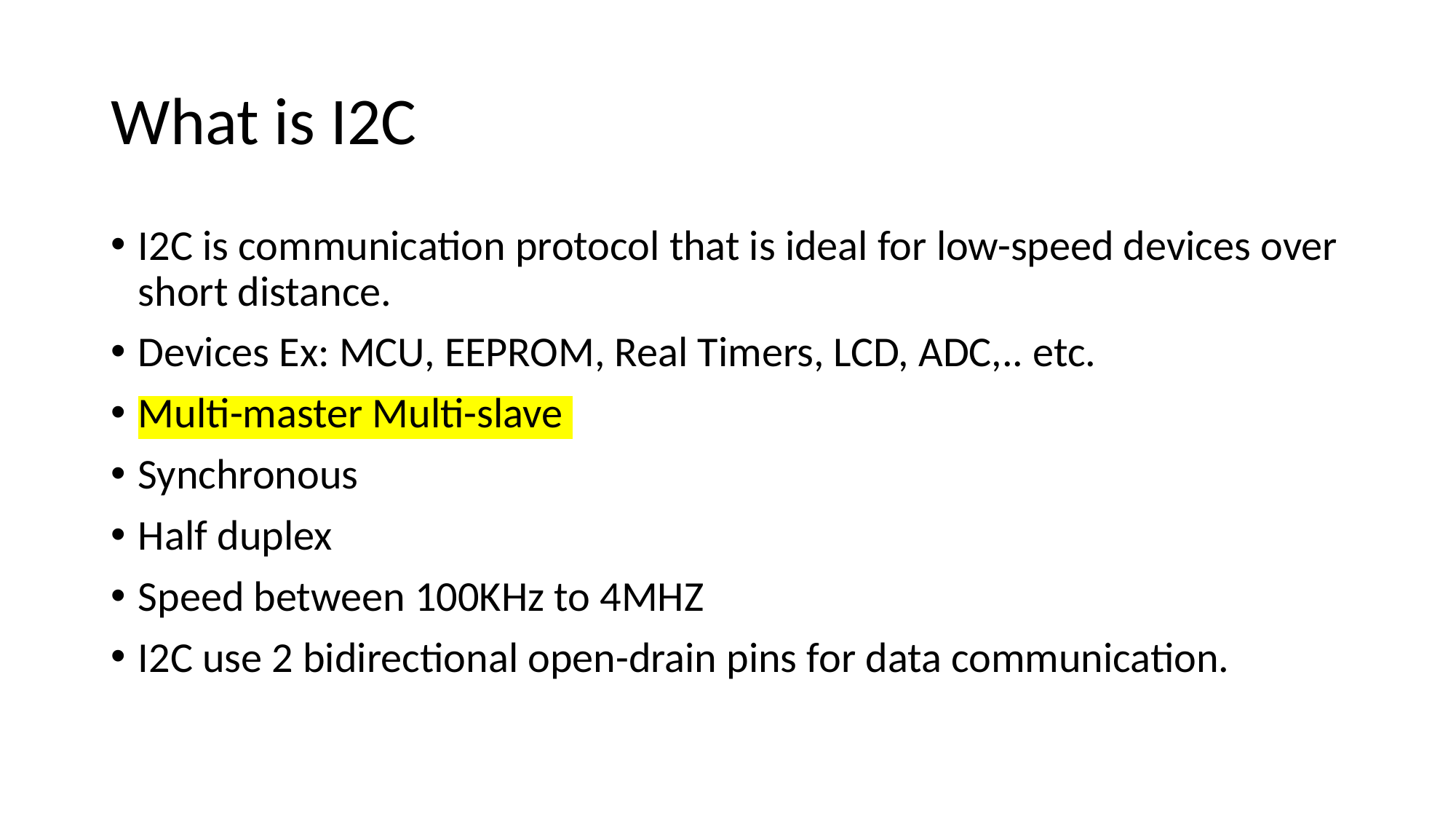

# What is I2C
I2C is communication protocol that is ideal for low-speed devices over short distance.
Devices Ex: MCU, EEPROM, Real Timers, LCD, ADC,.. etc.
Multi-master Multi-slave
Synchronous
Half duplex
Speed between 100KHz to 4MHZ
I2C use 2 bidirectional open-drain pins for data communication.